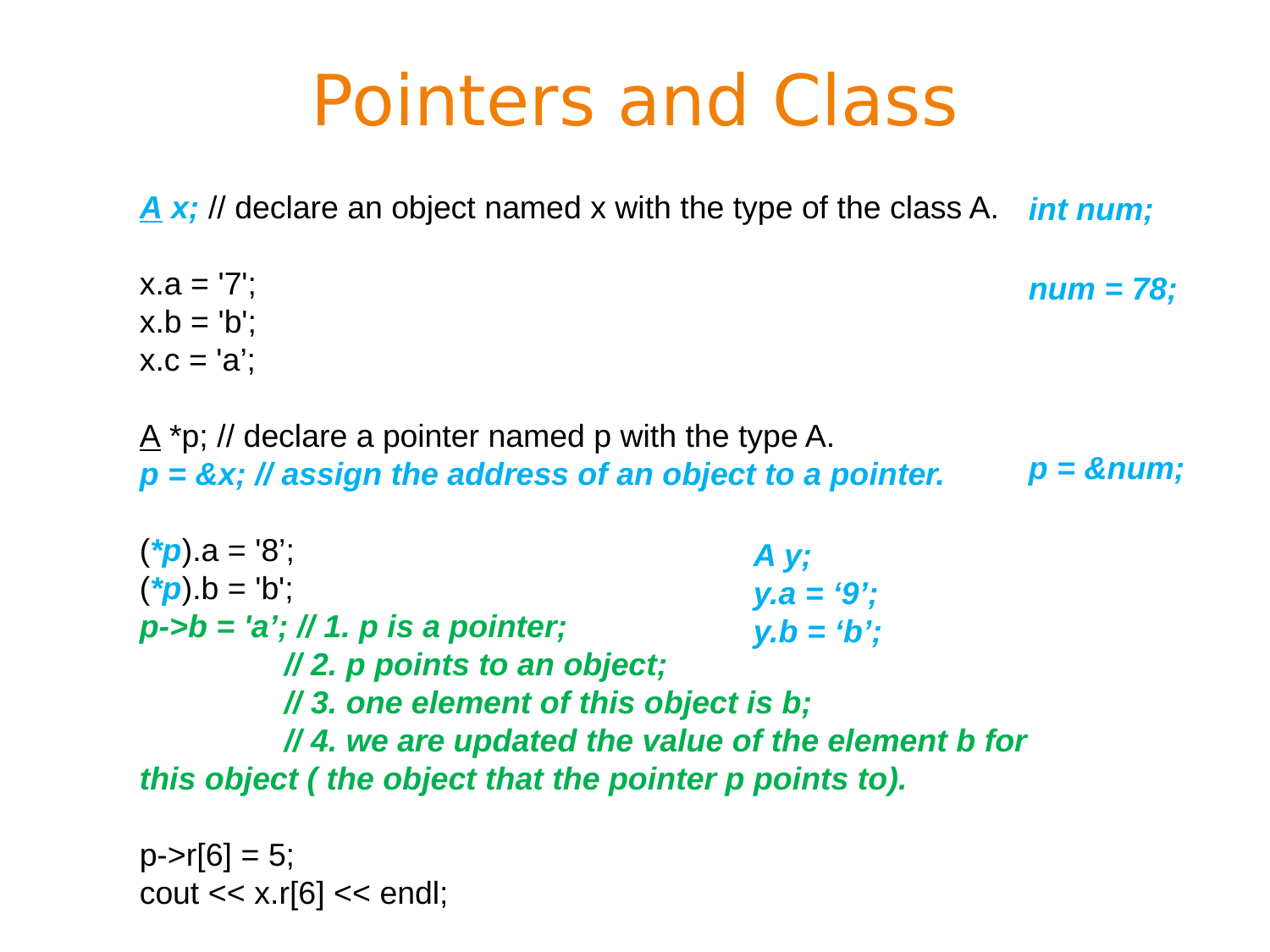

# Pointers and Class
A x; // declare an object named x with the type of the class A.
x.a = '7';
x.b = 'b';
x.c = 'a’;

A *p; // declare a pointer named p with the type A.
p = &x; // assign the address of an object to a pointer.
(*p).a = '8’;
(*p).b = 'b';
p->b = 'a’; // 1. p is a pointer;
	  // 2. p points to an object;
	  // 3. one element of this object is b;
	  // 4. we are updated the value of the element b for this object ( the object that the pointer p points to).
p->r[6] = 5;
cout << x.r[6] << endl;
int num;
num = 78;
p = &num;
A y;
y.a = ‘9’;
y.b = ‘b’;